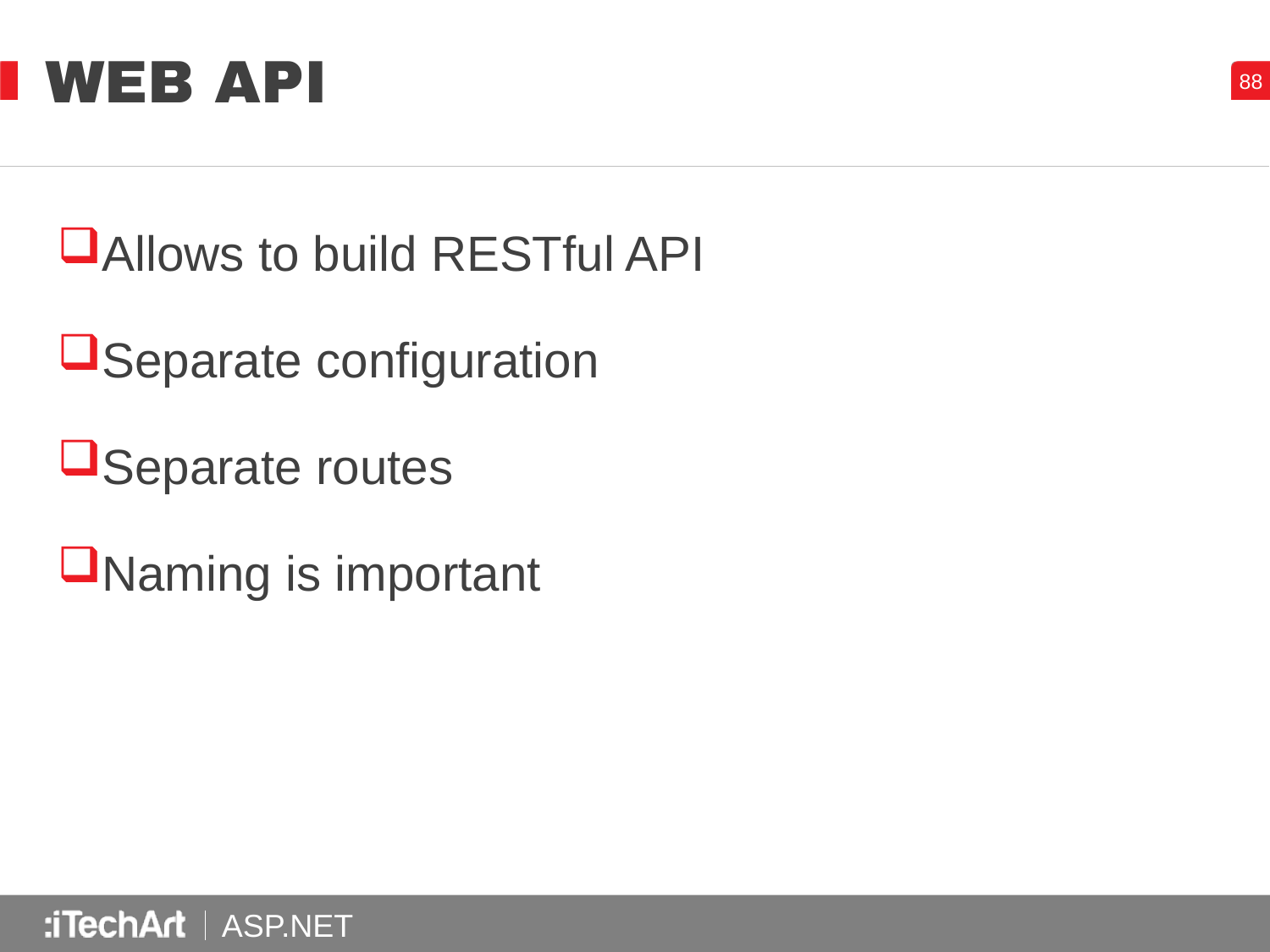

# web api
Allows to build RESTful API
Separate configuration
Separate routes
Naming is important